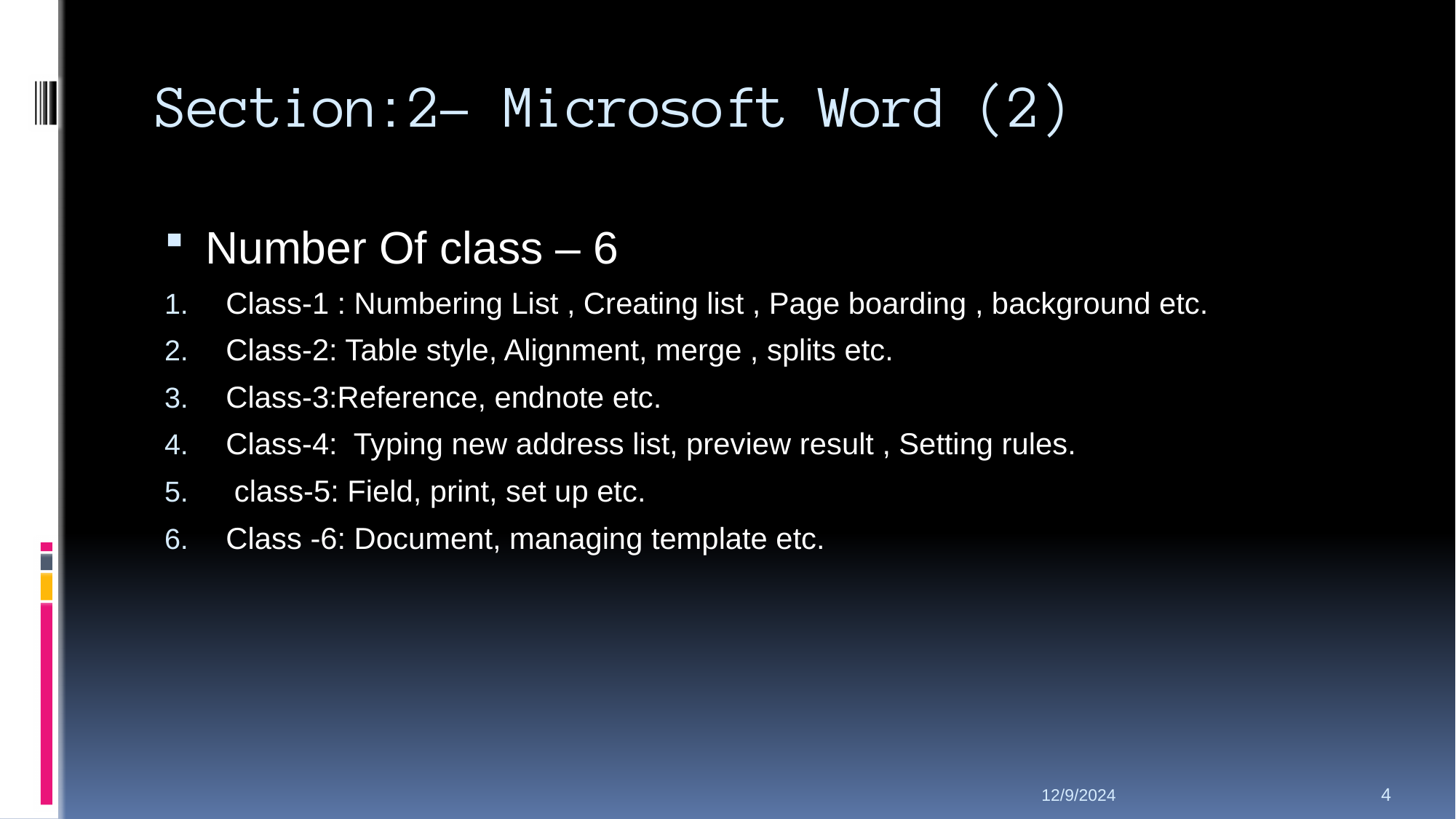

# Section:2- Microsoft Word (2)
Number Of class – 6
Class-1 : Numbering List , Creating list , Page boarding , background etc.
Class-2: Table style, Alignment, merge , splits etc.
Class-3:Reference, endnote etc.
Class-4:  Typing new address list, preview result , Setting rules.
 class-5: Field, print, set up etc.
Class -6: Document, managing template etc.

12/9/2024
4